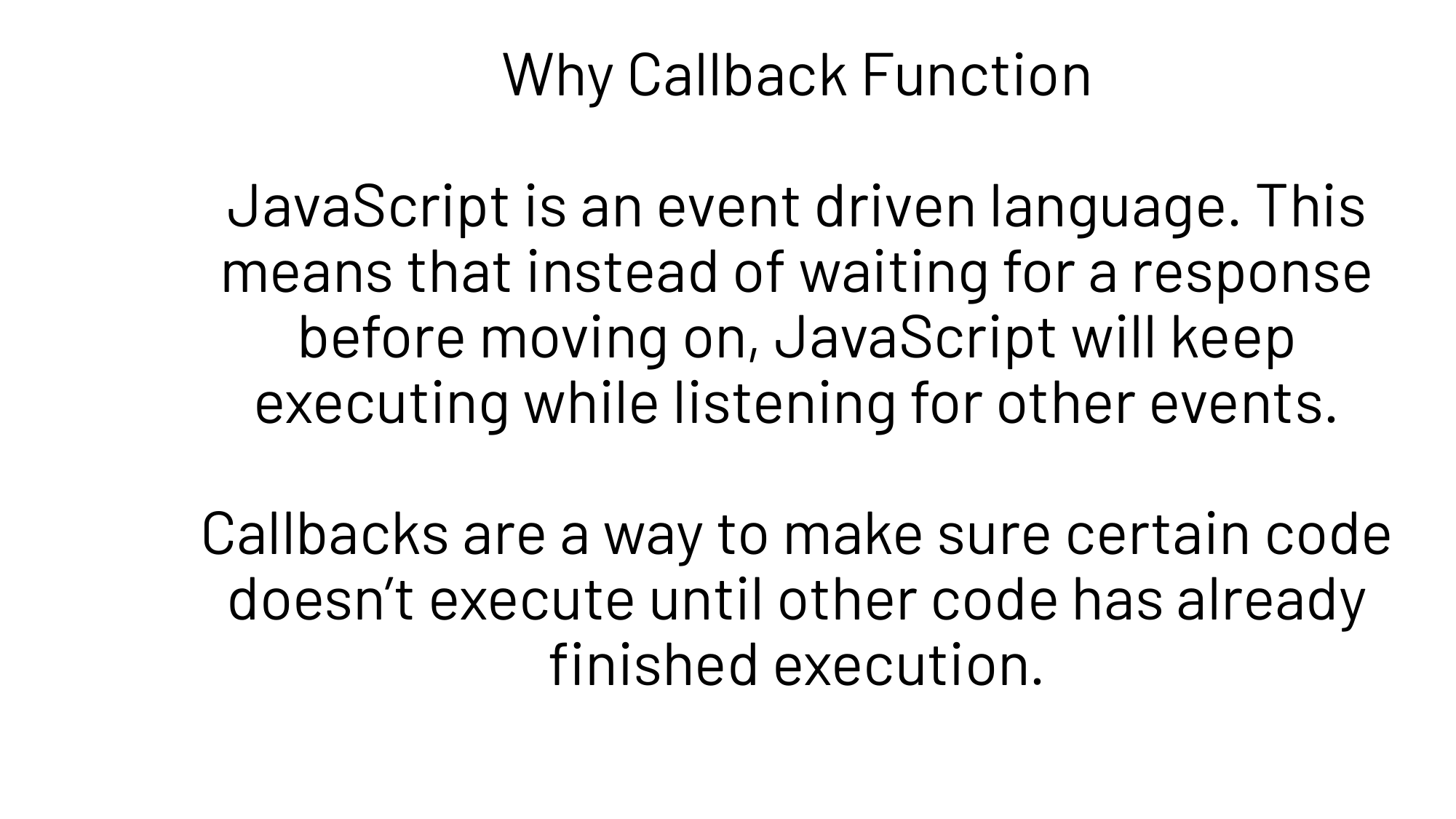

# Why Callback Function JavaScript is an event driven language. This means that instead of waiting for a response before moving on, JavaScript will keep executing while listening for other events. Callbacks are a way to make sure certain code doesn’t execute until other code has already finished execution.